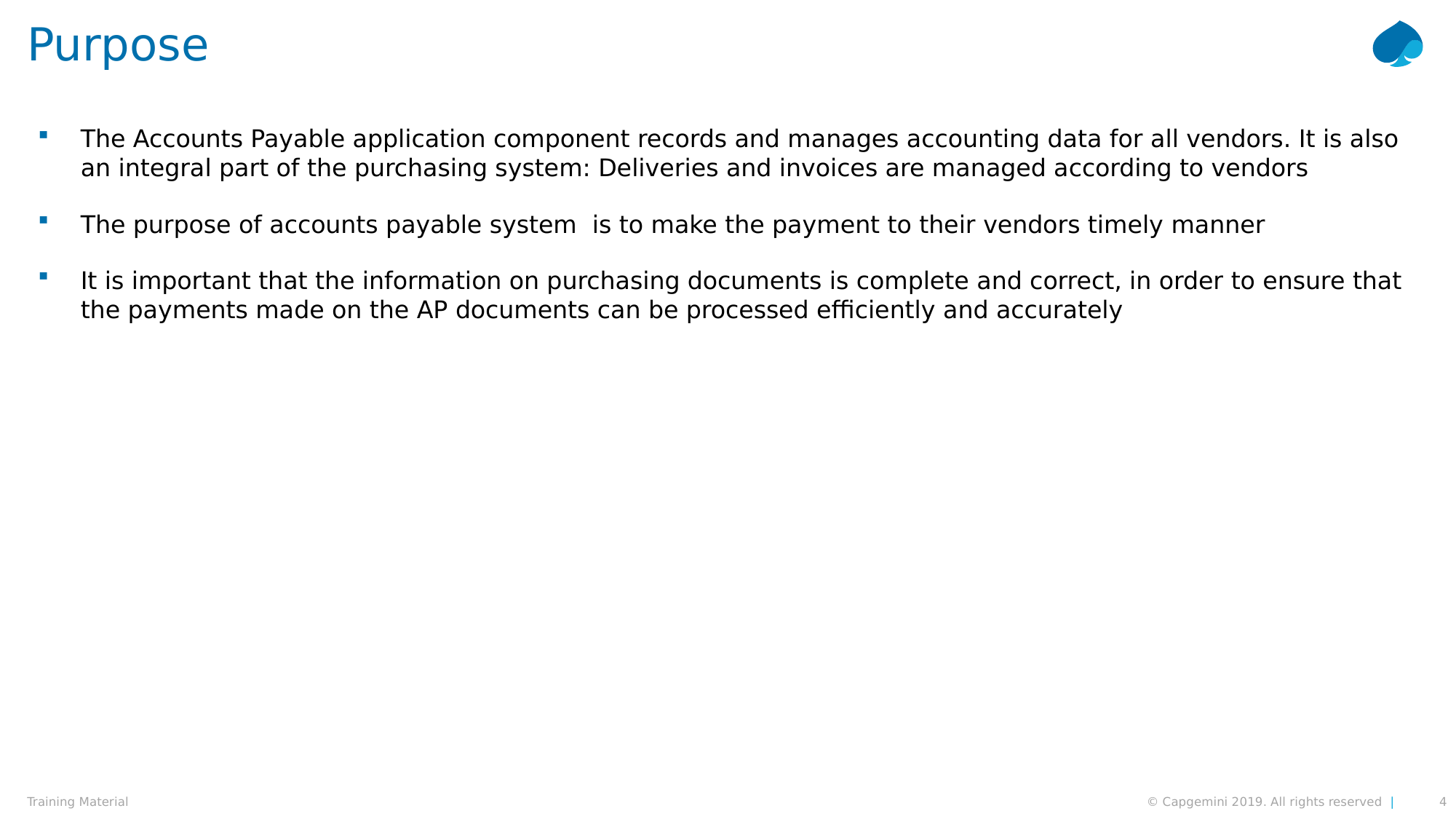

# Purpose
The Accounts Payable application component records and manages accounting data for all vendors. It is also an integral part of the purchasing system: Deliveries and invoices are managed according to vendors
The purpose of accounts payable system  is to make the payment to their vendors timely manner
It is important that the information on purchasing documents is complete and correct, in order to ensure that the payments made on the AP documents can be processed efficiently and accurately